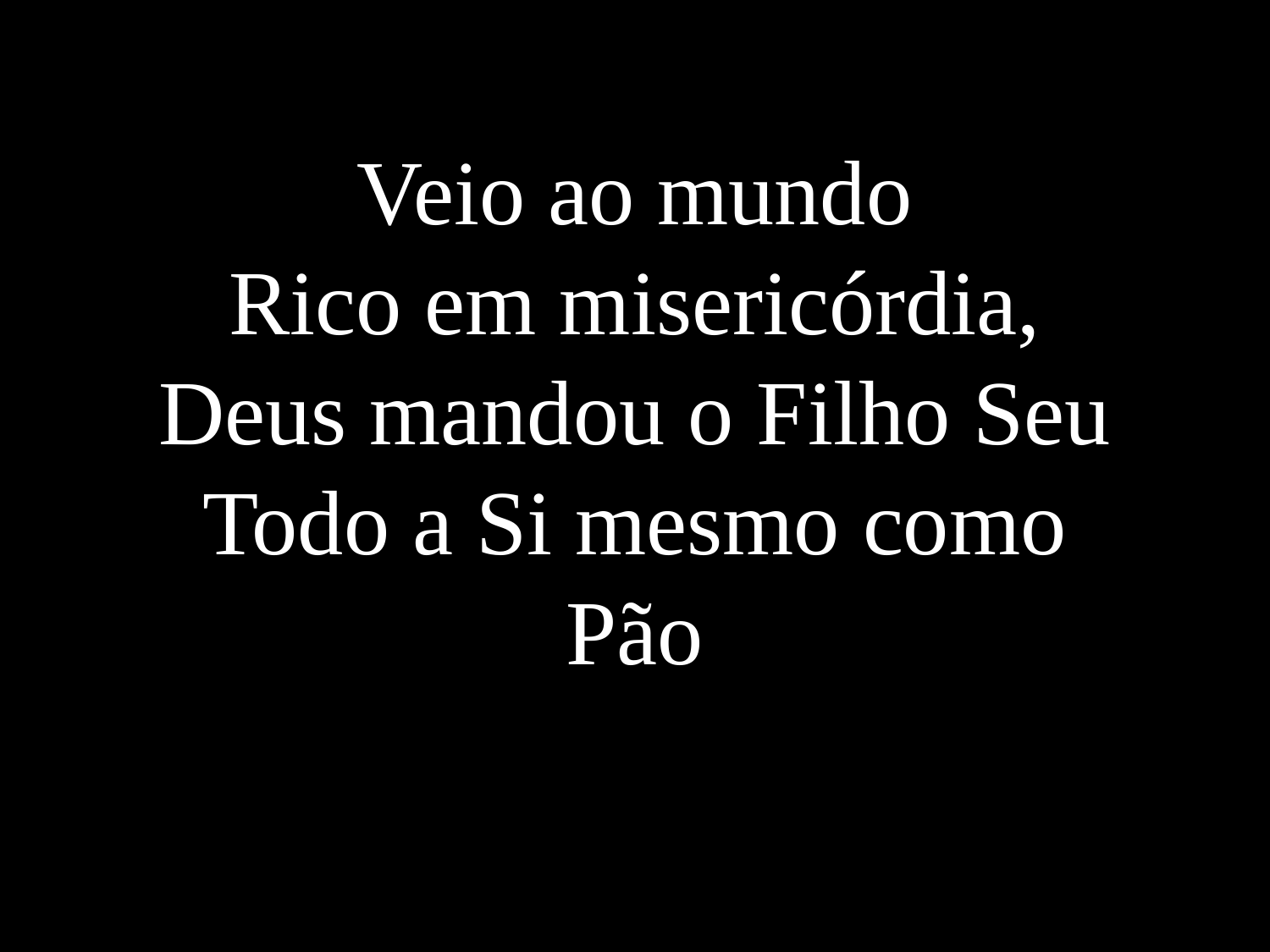

Veio ao mundo
Rico em misericórdia, Deus mandou o Filho Seu
Todo a Si mesmo como Pão